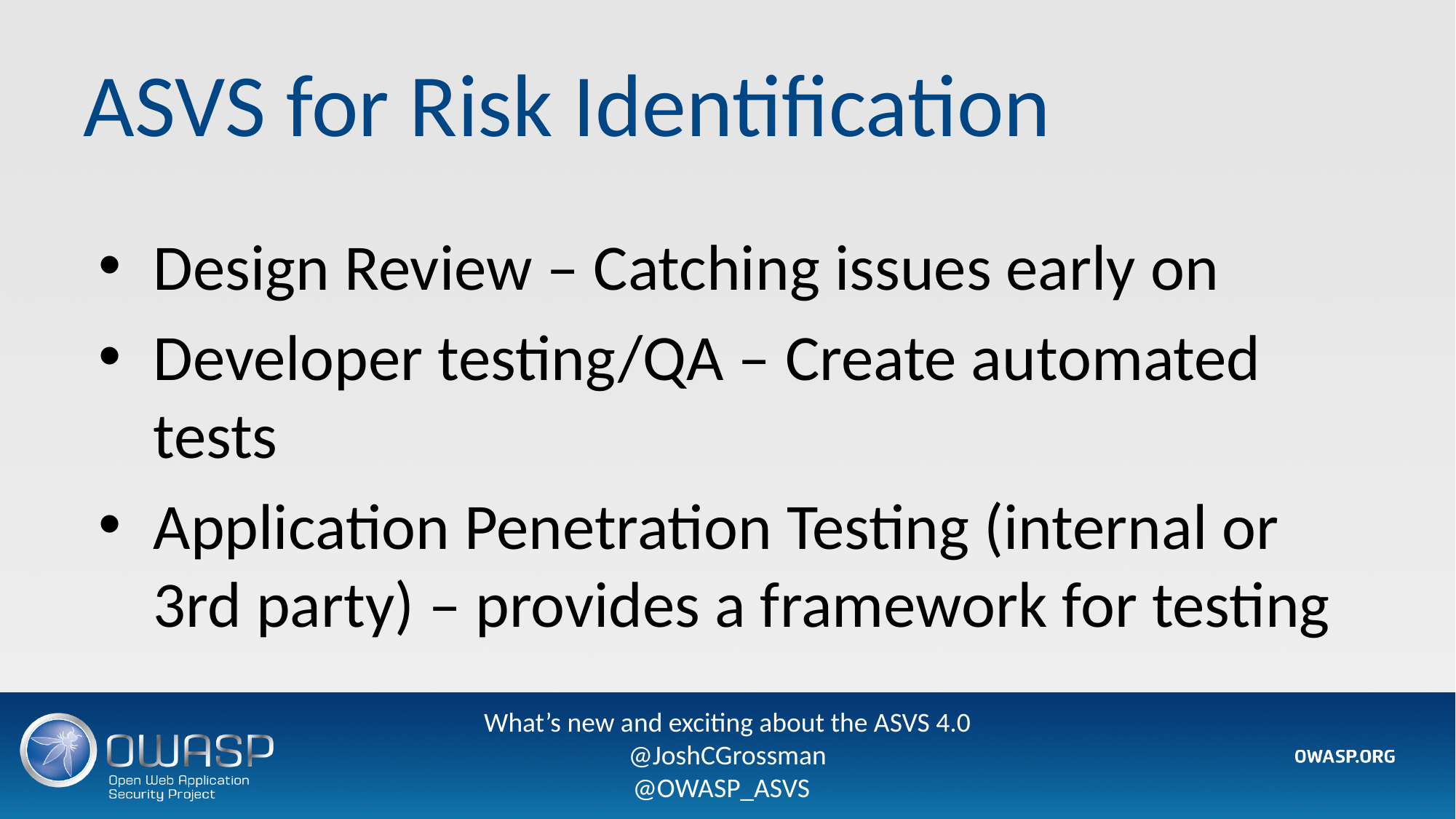

# ASVS for Risk Identification
Design Review – Catching issues early on
Developer testing/QA – Create automated tests
Application Penetration Testing (internal or 3rd party) – provides a framework for testing